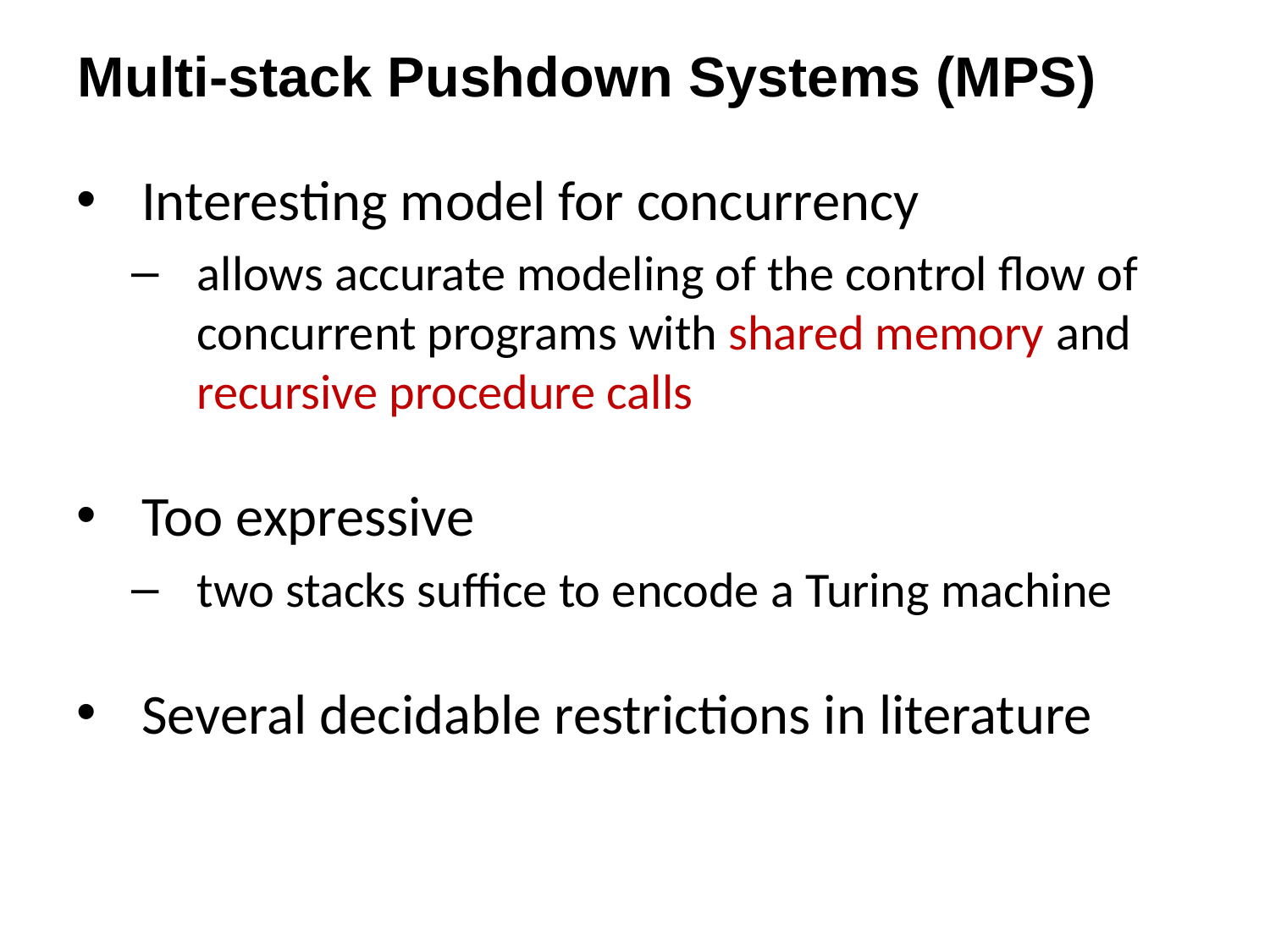

Multi-stack Pushdown Systems (MPS)

Interesting model for concurrency
allows accurate modeling of the control flow of concurrent programs with shared memory and recursive procedure calls

Too expressive
two stacks suffice to encode a Turing machine

Several decidable restrictions in literature